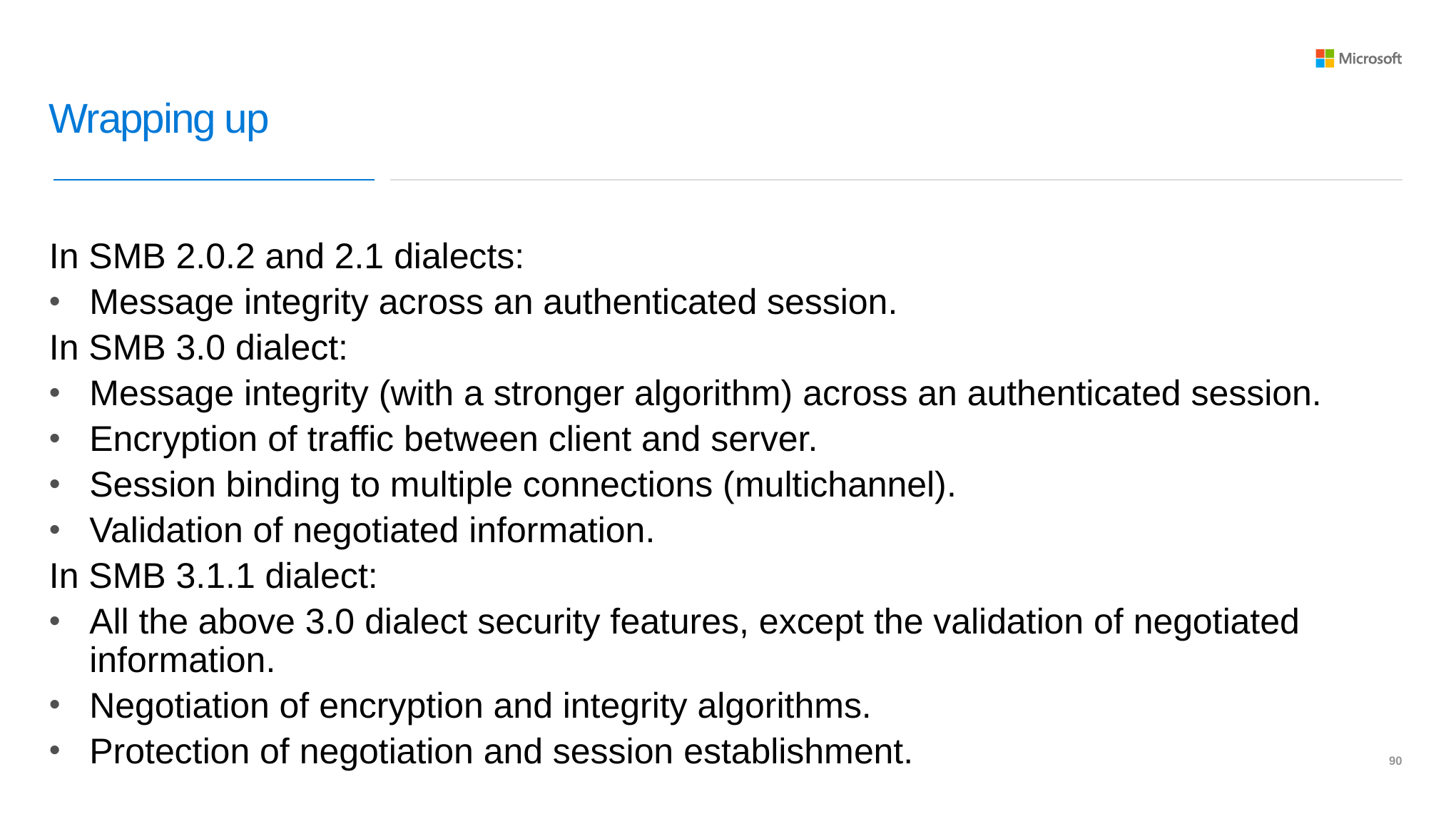

# Wrapping up
In SMB 2.0.2 and 2.1 dialects:
Message integrity across an authenticated session.
In SMB 3.0 dialect:
Message integrity (with a stronger algorithm) across an authenticated session.
Encryption of traffic between client and server.
Session binding to multiple connections (multichannel).
Validation of negotiated information.
In SMB 3.1.1 dialect:
All the above 3.0 dialect security features, except the validation of negotiated information.
Negotiation of encryption and integrity algorithms.
Protection of negotiation and session establishment.
90